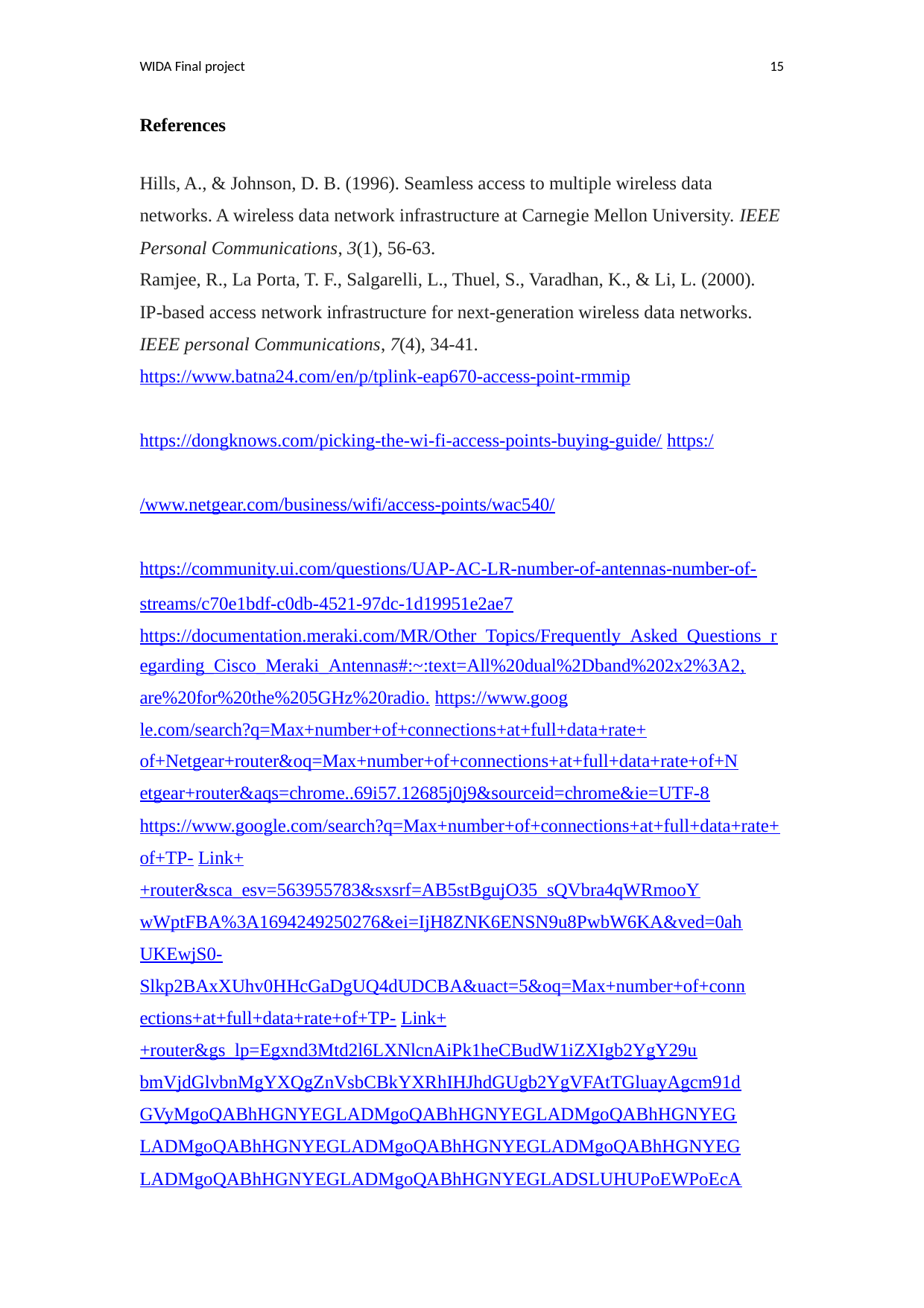

WIDA Final project
15
References

Hills, A., & Johnson, D. B. (1996). Seamless access to multiple wireless data networks. A wireless data network infrastructure at Carnegie Mellon University. IEEE Personal Communications, 3(1), 56-63.
Ramjee, R., La Porta, T. F., Salgarelli, L., Thuel, S., Varadhan, K., & Li, L. (2000).
IP-based access network infrastructure for next-generation wireless data networks. IEEE personal Communications, 7(4), 34-41.
https://www.batna24.com/en/p/tplink-eap670-access-point-rmmip
https://dongknows.com/picking-the-wi-fi-access-points-buying-guide/ https://www.netgear.com/business/wifi/access-points/wac540/ https://community.ui.com/questions/UAP-AC-LR-number-of-antennas-number-of-
streams/c70e1bdf-c0db-4521-97dc-1d19951e2ae7 https://documentation.meraki.com/MR/Other_Topics/Frequently_Asked_Questions_r
egarding_Cisco_Meraki_Antennas#:~:text=All%20dual%2Dband%202x2%3A2,
are%20for%20the%205GHz%20radio. https://www.google.com/search?q=Max+number+of+connections+at+full+data+rate+
of+Netgear+router&oq=Max+number+of+connections+at+full+data+rate+of+N etgear+router&aqs=chrome..69i57.12685j0j9&sourceid=chrome&ie=UTF-8
https://www.google.com/search?q=Max+number+of+connections+at+full+data+rate+ of+TP- Link++router&sca_esv=563955783&sxsrf=AB5stBgujO35_sQVbra4qWRmooY wWptFBA%3A1694249250276&ei=IjH8ZNK6ENSN9u8PwbW6KA&ved=0ah UKEwjS0-
Slkp2BAxXUhv0HHcGaDgUQ4dUDCBA&uact=5&oq=Max+number+of+conn
ections+at+full+data+rate+of+TP- Link++router&gs_lp=Egxnd3Mtd2l6LXNlcnAiPk1heCBudW1iZXIgb2YgY29u bmVjdGlvbnMgYXQgZnVsbCBkYXRhIHJhdGUgb2YgVFAtTGluayAgcm91d GVyMgoQABhHGNYEGLADMgoQABhHGNYEGLADMgoQABhHGNYEG LADMgoQABhHGNYEGLADMgoQABhHGNYEGLADMgoQABhHGNYEG LADMgoQABhHGNYEGLADMgoQABhHGNYEGLADSLUHUPoEWPoEcA